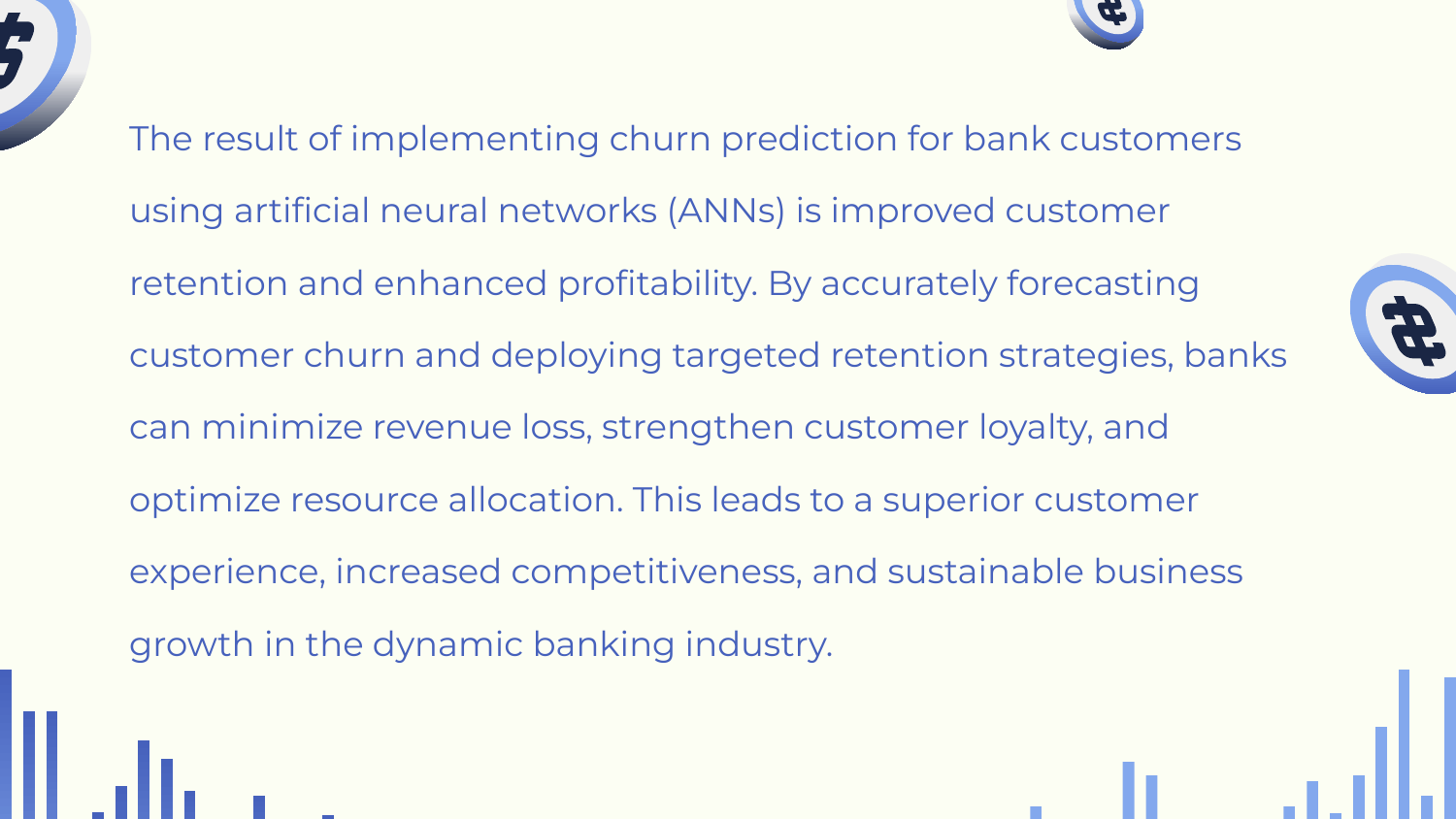

# The result of implementing churn prediction for bank customers using artificial neural networks (ANNs) is improved customer retention and enhanced profitability. By accurately forecasting customer churn and deploying targeted retention strategies, banks can minimize revenue loss, strengthen customer loyalty, and optimize resource allocation. This leads to a superior customer experience, increased competitiveness, and sustainable business growth in the dynamic banking industry.